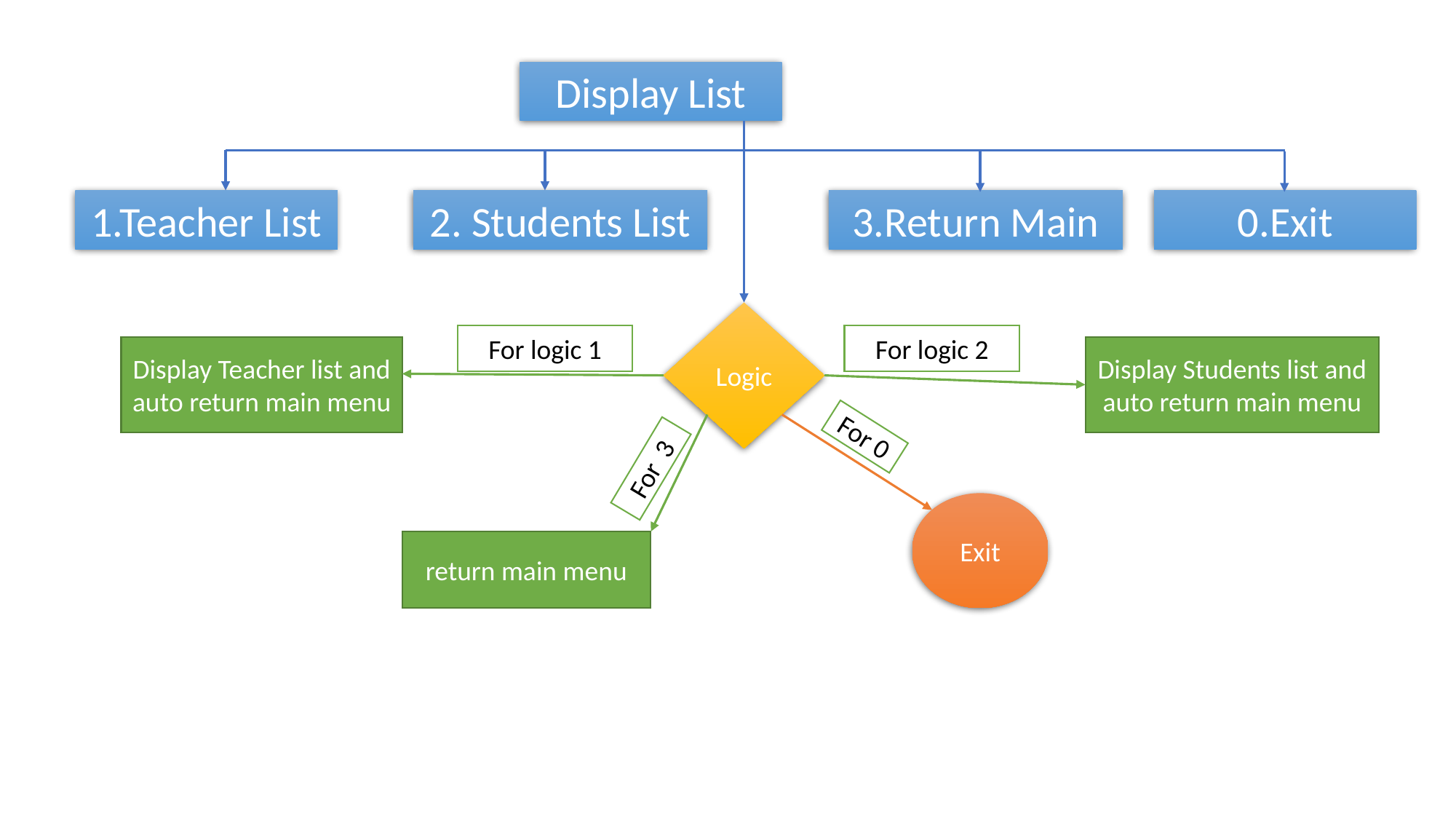

Display List
0.Exit
3.Return Main
1.Teacher List
2. Students List
Logic
For logic 1
For logic 2
Display Students list and auto return main menu
Display Teacher list and auto return main menu
For 0
For  3
Exit
return main menu